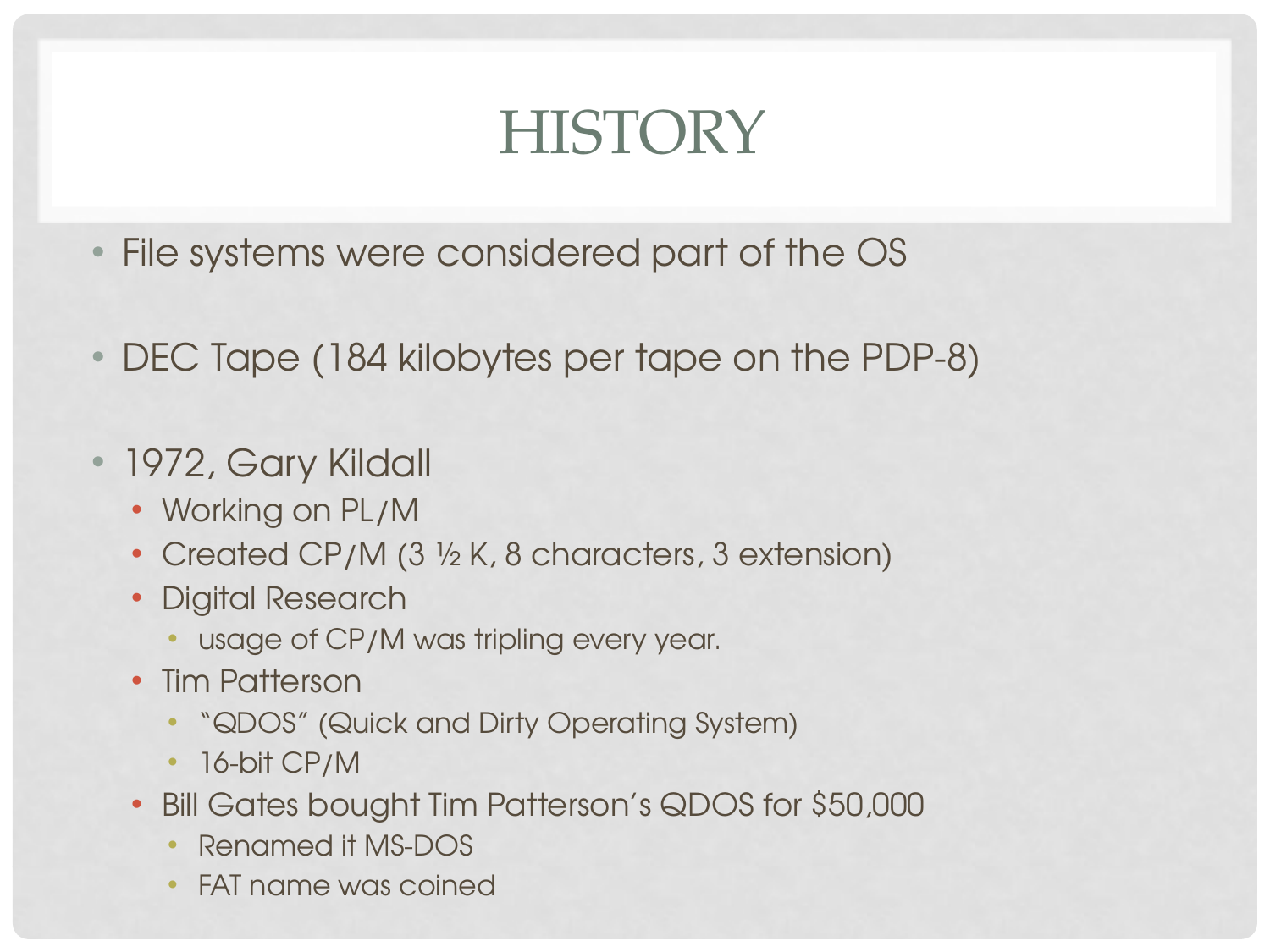

# History
File systems were considered part of the OS

DEC Tape (184 kilobytes per tape on the PDP-8)

1972, Gary Kildall
Working on PL/M
Created CP/M (3 ½ K, 8 characters, 3 extension)
Digital Research
usage of CP/M was tripling every year.
Tim Patterson
“QDOS” (Quick and Dirty Operating System)
16-bit CP/M
Bill Gates bought Tim Patterson’s QDOS for $50,000
Renamed it MS-DOS
FAT name was coined